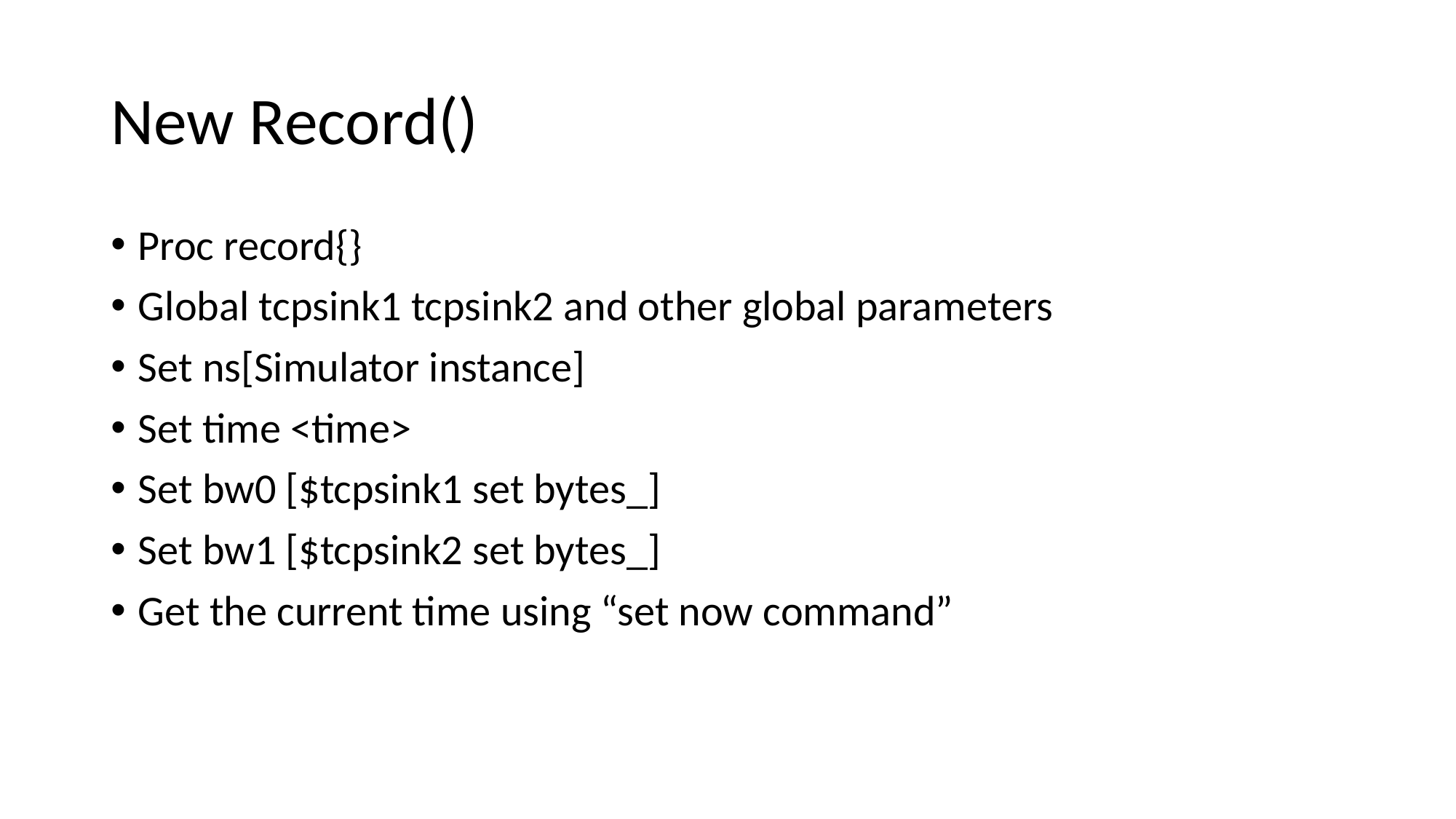

# New Record()
Proc record{}
Global tcpsink1 tcpsink2 and other global parameters
Set ns[Simulator instance]
Set time <time>
Set bw0 [$tcpsink1 set bytes_]
Set bw1 [$tcpsink2 set bytes_]
Get the current time using “set now command”